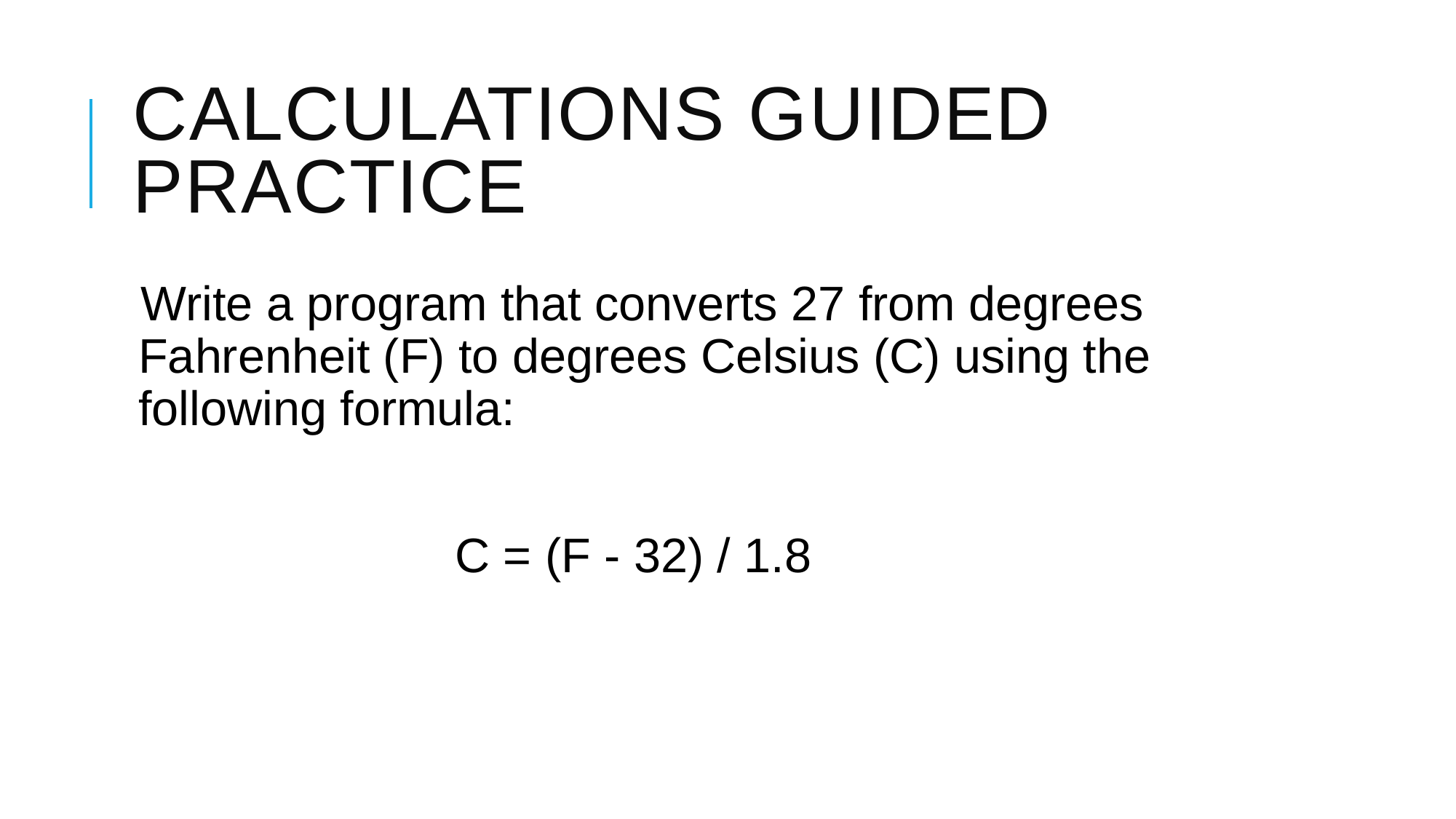

# Calculations guided practice
Write a program that converts 27 from degrees Fahrenheit (F) to degrees Celsius (C) using the following formula:

			C = (F - 32) / 1.8